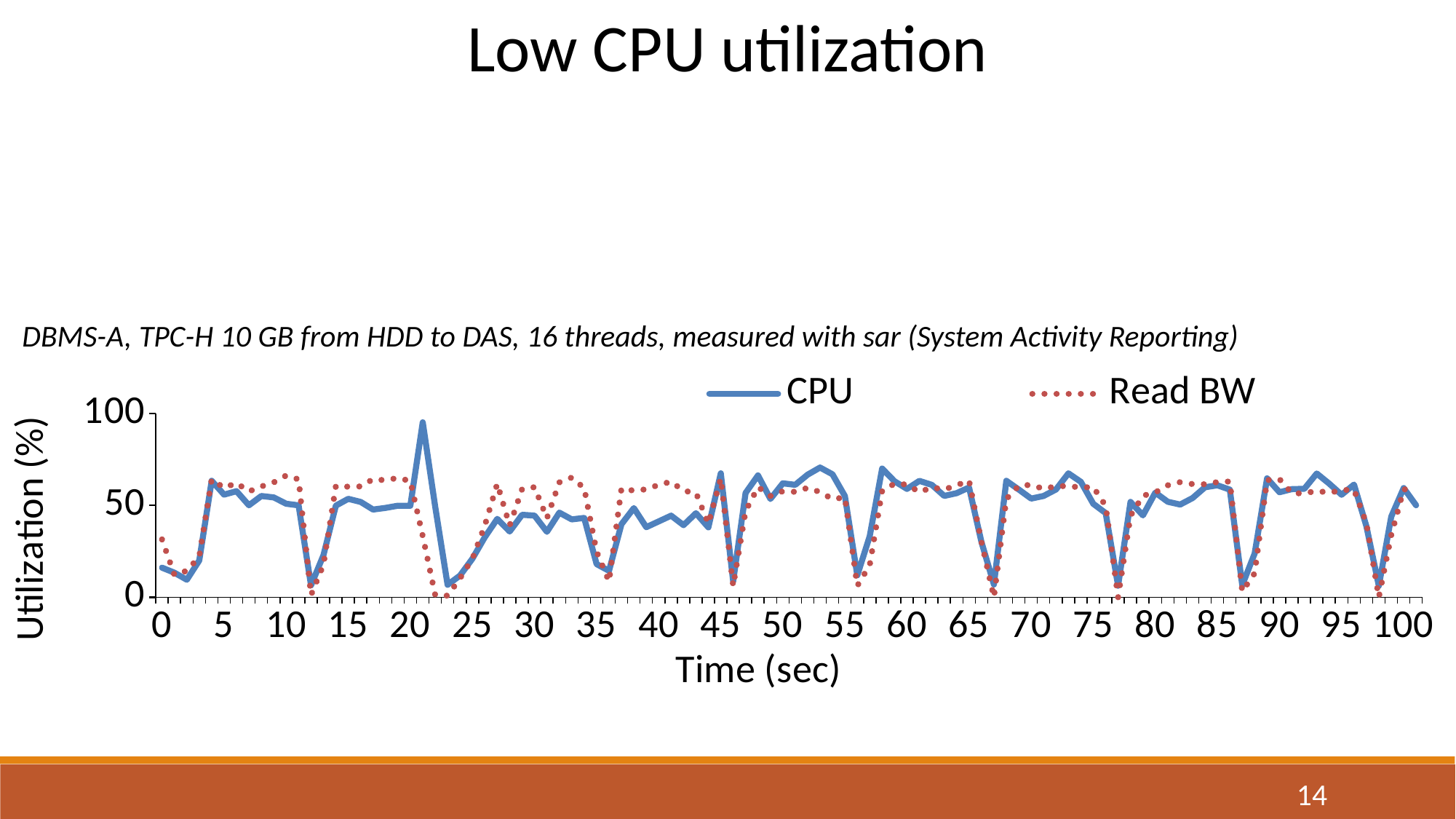

Low CPU utilization
DBMS-A, TPC-H 10 GB from HDD to DAS, 16 threads, measured with sar (System Activity Reporting)

### Chart

| Category | CPU | Read BW |
|---|---|---|
| 0 | 16.12 | 31.50531077665441 |
| 1 | 13.4 | 12.166819852941178 |
| 2 | 9.56 | 14.45521312040441 |
| 3 | 20.04 | 22.09558823529412 |
| 4 | 63.4 | 64.11296243106648 |
| 5 | 55.88 | 59.59788602941177 |
| 6 | 57.74 | 62.19362649356588 |
| 7 | 50.08 | 57.583631089154416 |
| 8 | 55.12 | 60.3170955882353 |
| 9 | 54.34 | 62.52730066636 |
| 10 | 50.92 | 66.27987132352942 |
| 11 | 50.04 | 64.18198529411765 |
| 12 | 6.5 | 1.1764705882352942 |
| 13 | 22.9 | 17.693014705882355 |
| 14 | 49.88 | 60.51470588235294 |
| 15 | 53.58 | 60.170036764705884 |
| 16 | 51.9 | 60.306858915441175 |
| 17 | 47.76 | 64.29181410845588 |
| 18 | 48.64 | 63.65572150735294 |
| 19 | 49.84 | 64.98434627757354 |
| 20 | 49.78 | 63.26593232996353 |
| 21 | 95.26 | 33.32938878676471 |
| 22 | 49.46 | 1.3341279871323528 |
| 23 | 6.82 | 0.8800551470588236 |
| 24 | 11.82 | 10.31277286305147 |
| 25 | 21.02 | 21.02481617647059 |
| 26 | 32.72 | 39.093296185661764 |
| 27 | 42.68 | 61.810661764705884 |
| 28 | 35.8 | 39.03262867647059 |
| 29 | 44.9 | 58.8781307444853 |
| 30 | 44.46 | 59.94370404411765 |
| 31 | 35.64 | 43.05926872702206 |
| 32 | 46.08 | 62.57123161764706 |
| 33 | 42.4 | 65.18841911764706 |
| 34 | 43.2 | 59.39684053308824 |
| 35 | 18.08 | 24.857953239889707 |
| 36 | 14.4 | 8.596047794117647 |
| 37 | 39.76 | 59.13918600643353 |
| 38 | 48.56 | 58.02726332720589 |
| 39 | 38.16 | 58.763786764705884 |
| 40 | 41.3 | 61.171875 |
| 41 | 44.44 | 62.917782054227644 |
| 42 | 39.26 | 57.92716279871323 |
| 43 | 45.76 | 56.88781307444853 |
| 44 | 38.04 | 40.113916015624994 |
| 45 | 67.48 | 64.70588235294117 |
| 46 | 8.7 | 6.171217256433823 |
| 47 | 56.76 | 46.92237764246324 |
| 48 | 66.32 | 59.99331629136059 |
| 49 | 53.5 | 55.09749827665441 |
| 50 | 62.02 | 57.715992647058826 |
| 51 | 61.2 | 57.38570197610294 |
| 52 | 66.72 | 59.5749080882353 |
| 53 | 70.6 | 57.265625 |
| 54 | 66.94 | 53.46580020680147 |
| 55 | 55.1 | 54.333639705882355 |
| 56 | 11.96 | 6.240808823529412 |
| 57 | 33.28 | 17.536764705882355 |
| 58 | 70.08 | 57.88373161764706 |
| 59 | 63.12 | 61.85202205882353 |
| 60 | 58.98 | 61.34650735294118 |
| 61 | 63.36 | 57.26012752757353 |
| 62 | 61.18 | 59.807634420955885 |
| 63 | 55.18 | 58.62105066636029 |
| 64 | 56.66 | 61.00529641544118 |
| 65 | 59.76 | 63.47482192095588 |
| 66 | 30.02 | 30.071527458639707 |
| 67 | 6.96 | 0.014665670955882355 |
| 68 | 63.4 | 53.49537568933824 |
| 69 | 58.66 | 60.67996610753647 |
| 70 | 53.72 | 61.209521484375294 |
| 71 | 55.14 | 58.99023150275765 |
| 72 | 58.68 | 60.43658088235294 |
| 73 | 67.46 | 60.57986270680177 |
| 74 | 62.84 | 59.71561351102942 |
| 75 | 50.88 | 60.021168428308826 |
| 76 | 45.84 | 49.77340590533088 |
| 77 | 6.28 | 0.014211856617647059 |
| 78 | 51.9 | 44.34742647058824 |
| 79 | 44.58 | 55.288111787683825 |
| 80 | 56.96 | 57.0703125 |
| 81 | 52.0 | 60.94110466452177 |
| 82 | 50.46 | 62.68382352941177 |
| 83 | 54.02 | 61.60845588235294 |
| 84 | 59.86 | 61.50735294117647 |
| 85 | 60.94 | 62.71175608915412 |
| 86 | 58.58 | 63.027553423713535 |
| 87 | 6.58 | 3.1759622012867648 |
| 88 | 23.82 | 13.113511029411764 |
| 89 | 64.74 | 63.75 |
| 90 | 57.18 | 64.28308823529412 |
| 91 | 58.86 | 56.662238625919116 |
| 92 | 59.04 | 56.498434627757355 |
| 93 | 67.36 | 57.96939912683824 |
| 94 | 61.88 | 56.8214901194853 |
| 95 | 55.8 | 58.345588235294116 |
| 96 | 61.34 | 58.51867244944853 |
| 97 | 38.62 | 40.24156996783088 |
| 98 | 6.2 | 0.004549632352941177 |
| 99 | 43.92 | 33.81397346047794 |
| 100 | 59.46 | 58.72891486672794 |
| 101 | 50.06 | 58.832907284007064 |
14